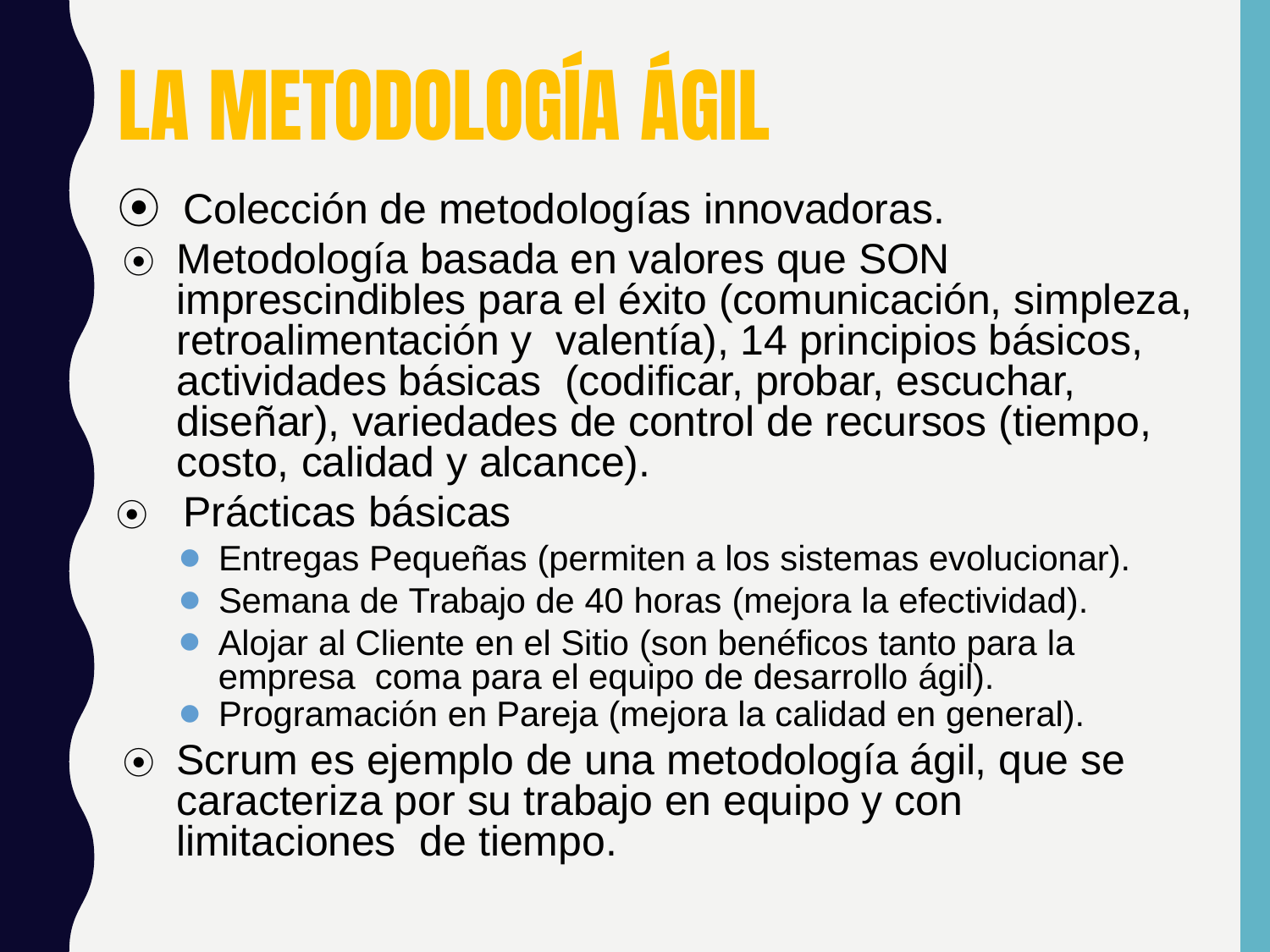

# La Metodología Ágil
⦿	Colección de metodologías innovadoras.
⦿	Metodología basada en valores que SON imprescindibles para el éxito (comunicación, simpleza, retroalimentación y  valentía), 14 principios básicos, actividades básicas  (codificar, probar, escuchar, diseñar), variedades de control de recursos (tiempo, costo, calidad y alcance).
⦿	Prácticas básicas
Entregas Pequeñas (permiten a los sistemas evolucionar).
Semana de Trabajo de 40 horas (mejora la efectividad).
Alojar al Cliente en el Sitio (son benéficos tanto para la empresa  coma para el equipo de desarrollo ágil).
Programación en Pareja (mejora la calidad en general).
⦿	Scrum es ejemplo de una metodología ágil, que se  caracteriza por su trabajo en equipo y con limitaciones  de tiempo.